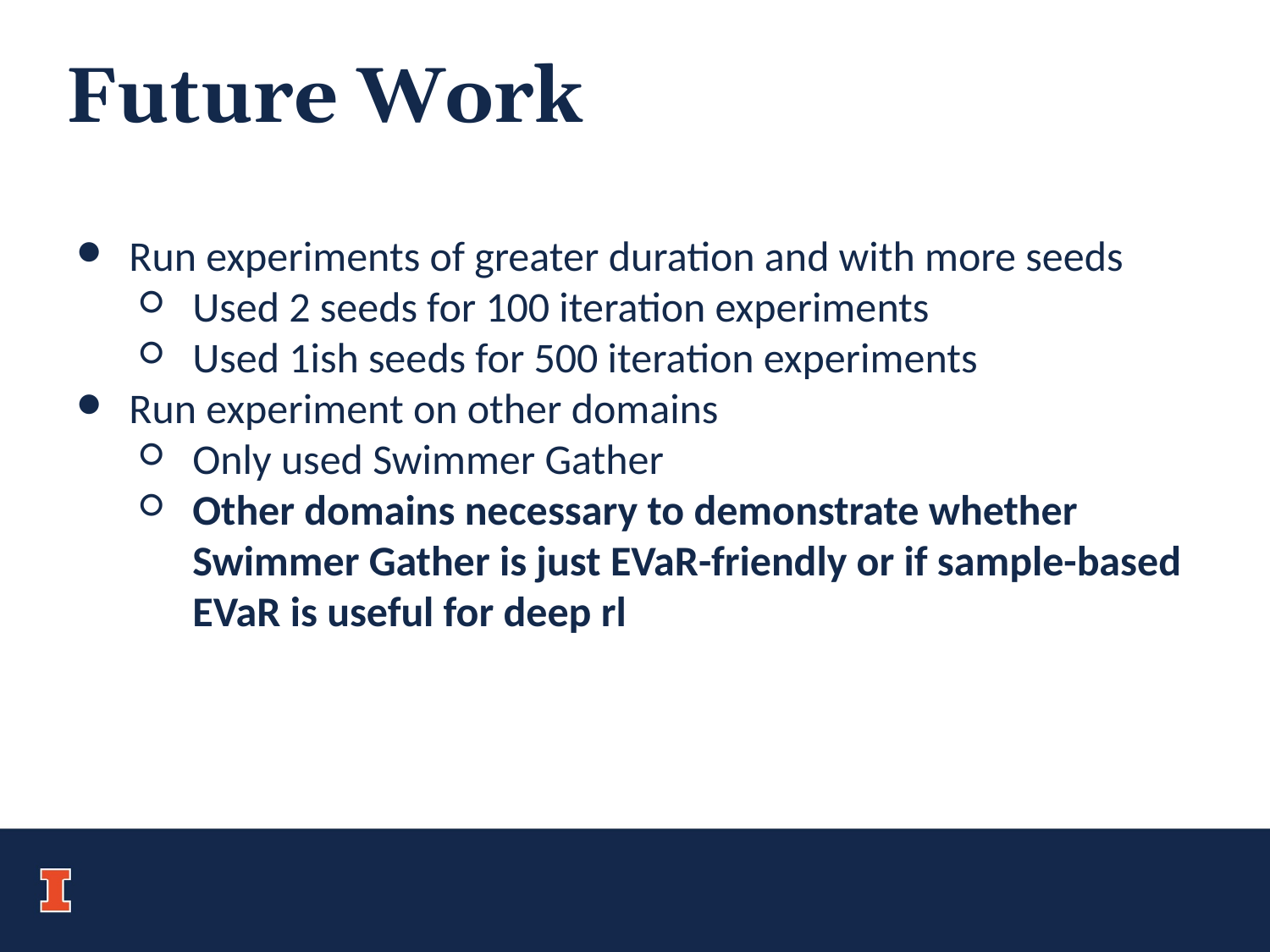

# Future Work
Run experiments of greater duration and with more seeds
Used 2 seeds for 100 iteration experiments
Used 1ish seeds for 500 iteration experiments
Run experiment on other domains
Only used Swimmer Gather
Other domains necessary to demonstrate whether Swimmer Gather is just EVaR-friendly or if sample-based EVaR is useful for deep rl